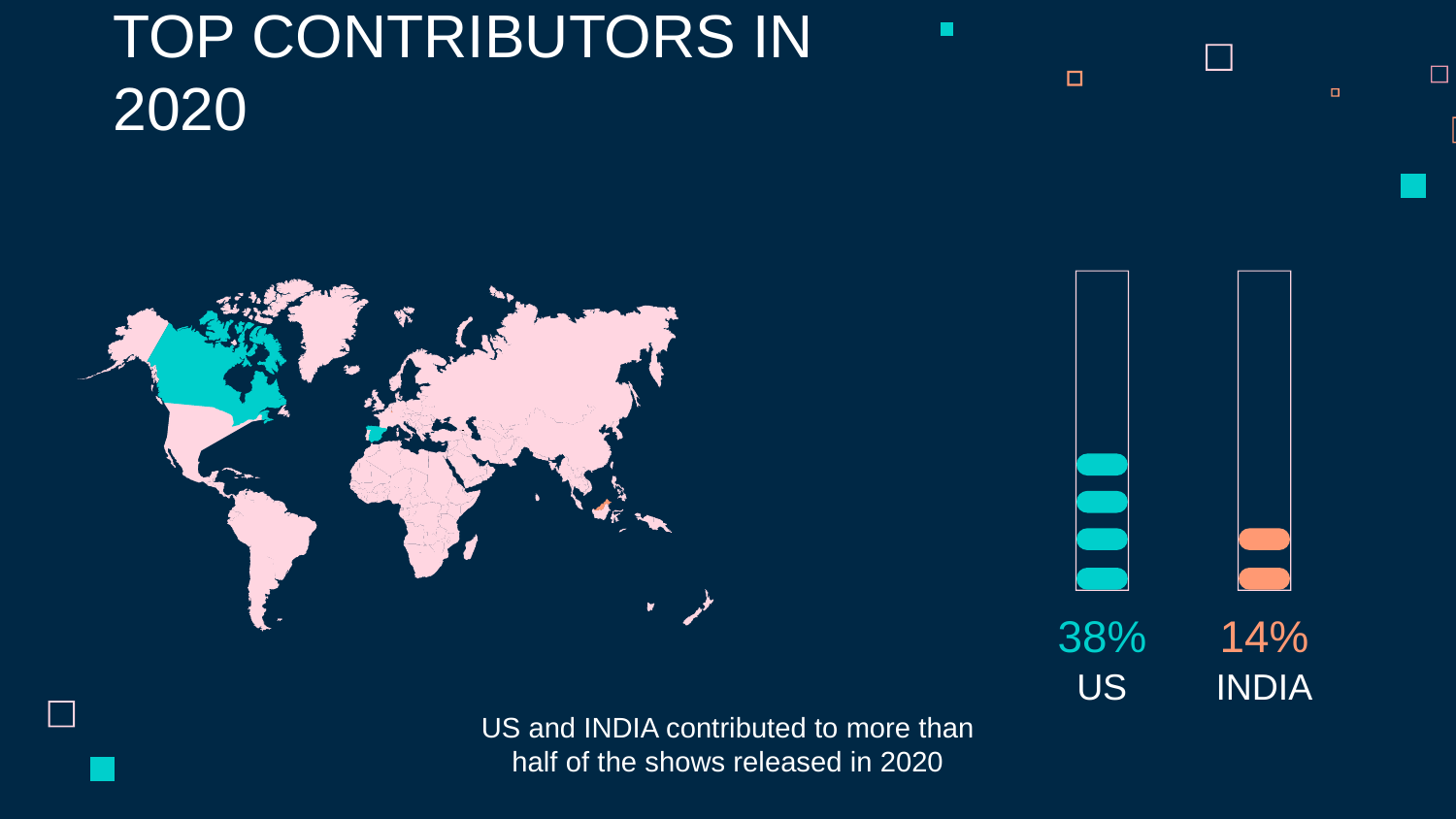

# TOP CONTRIBUTORS IN 2020

38%
14%
US
INDIA
US and INDIA contributed to more than half of the shows released in 2020